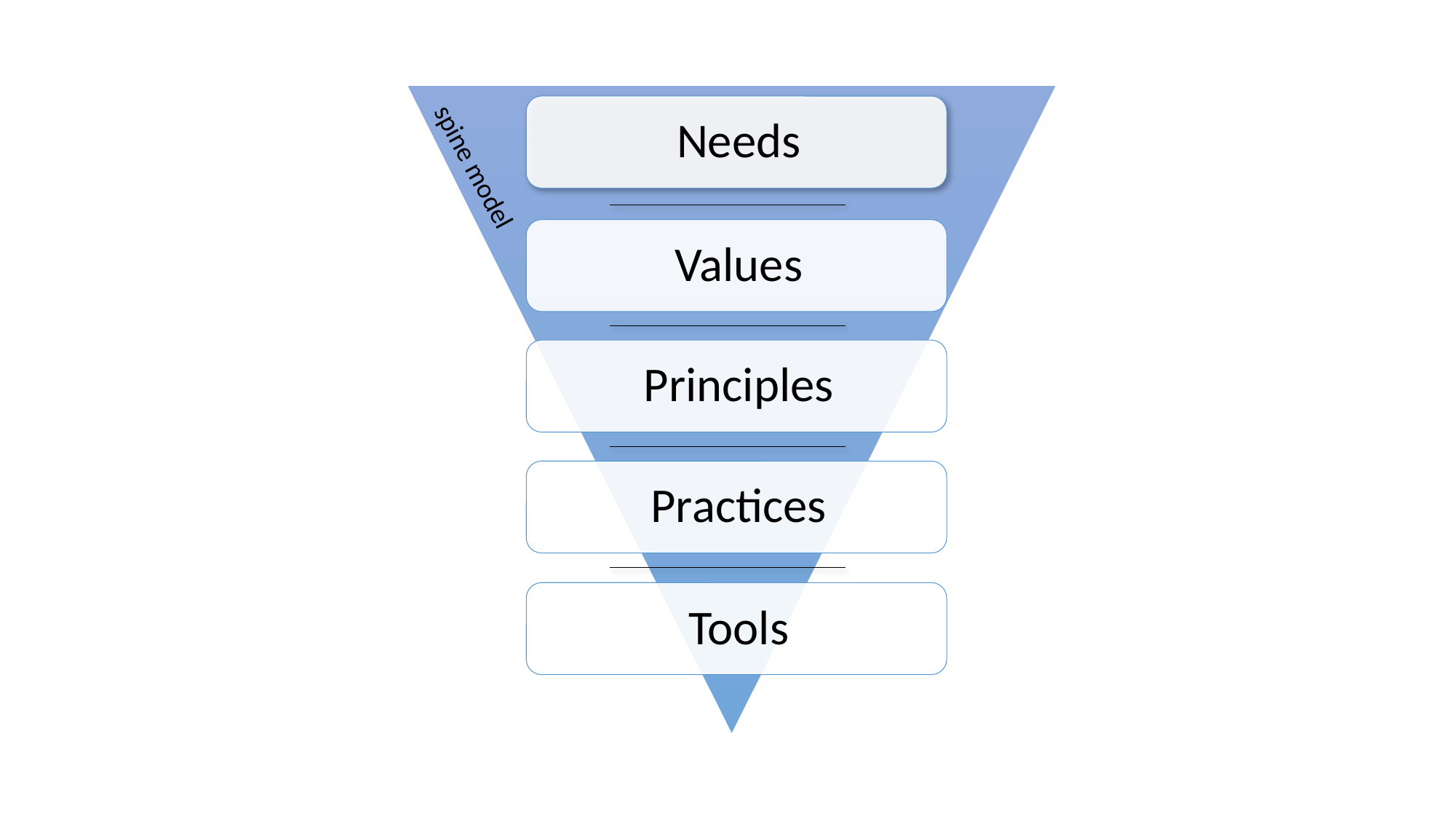

Needs
Values
Principles
Practices
Tools
spine model